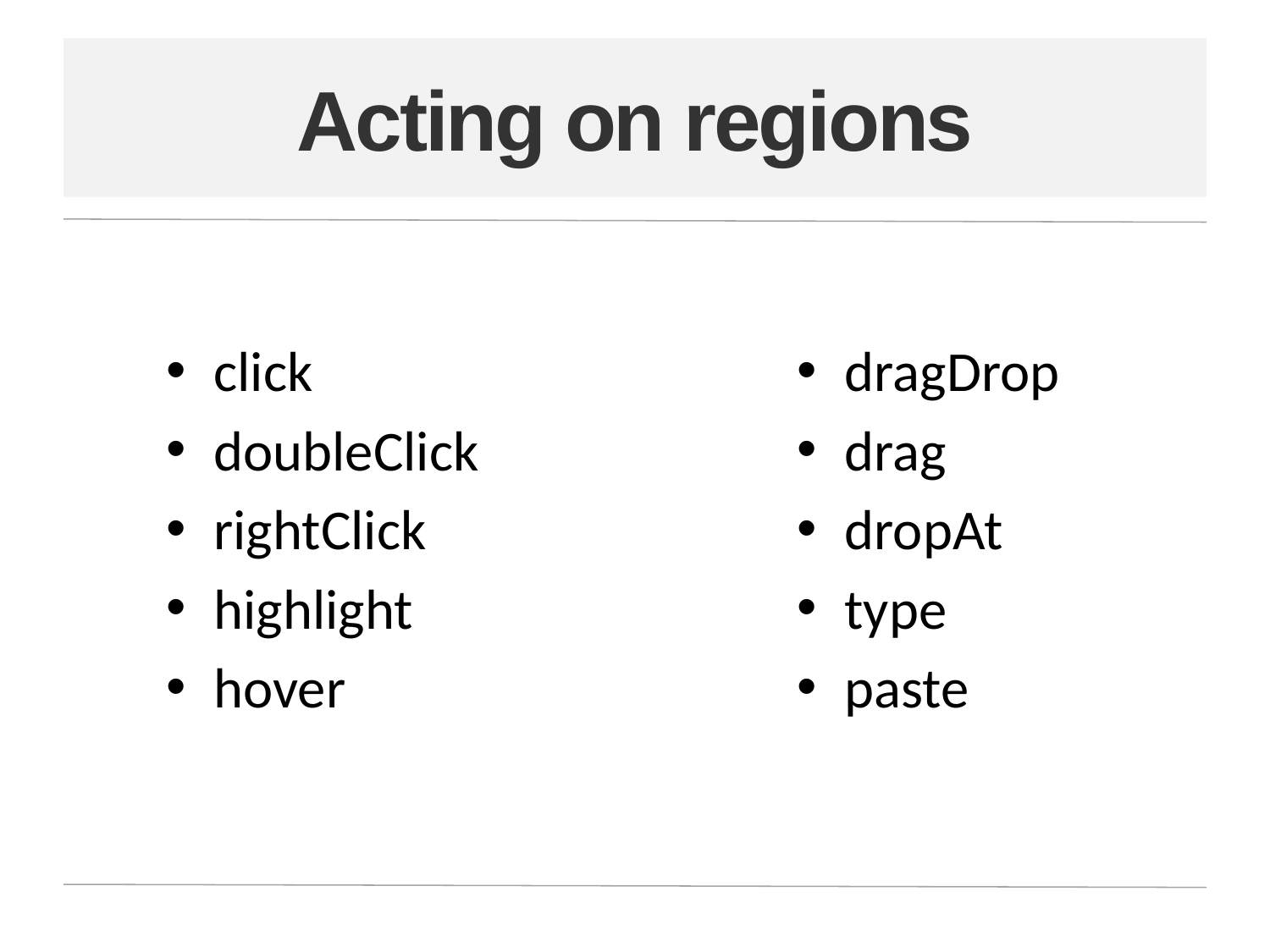

# Acting on regions
dragDrop
drag
dropAt
type
paste

click
doubleClick
rightClick
highlight
hover